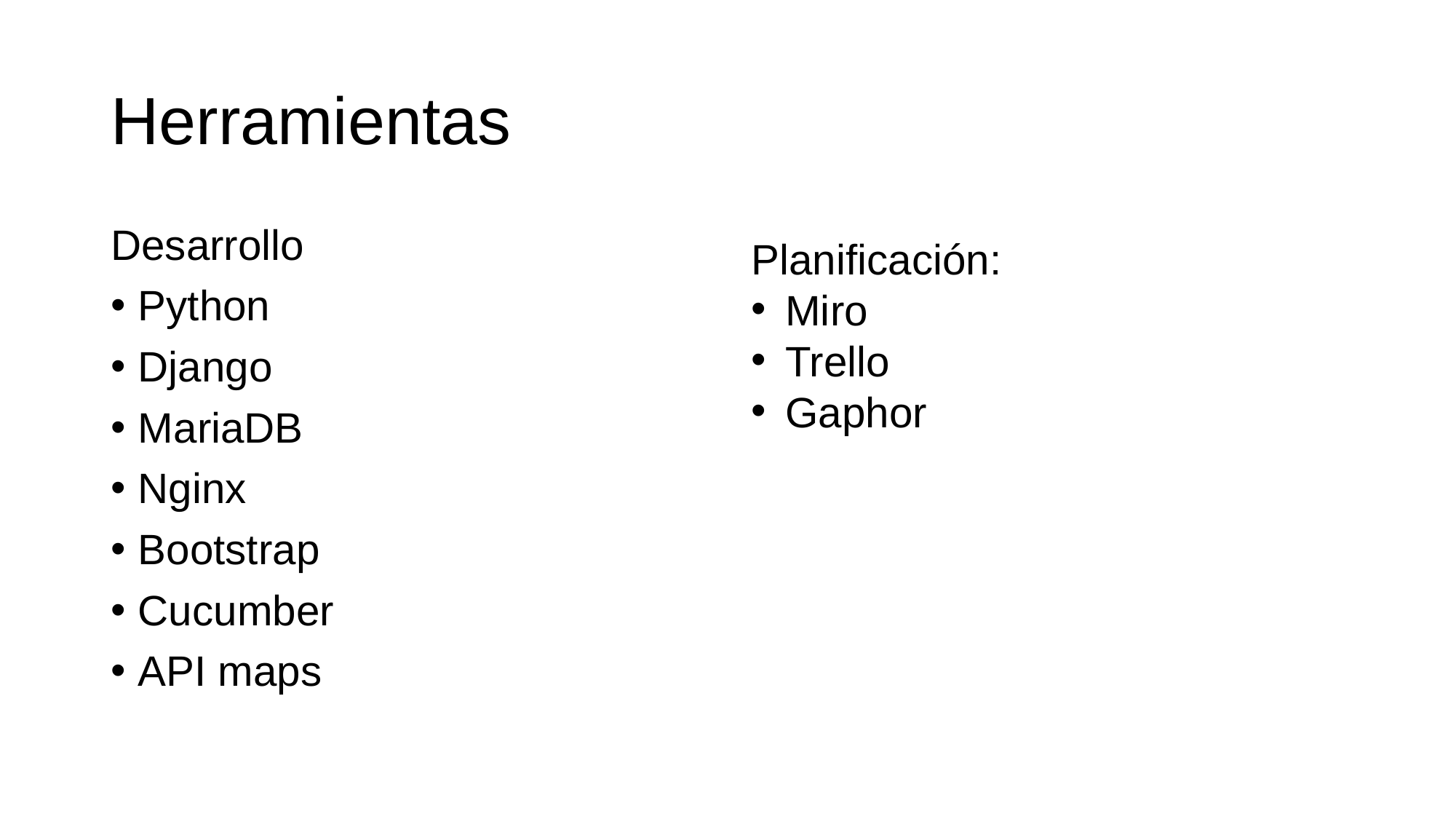

# Herramientas
Desarrollo
Python
Django
MariaDB
Nginx
Bootstrap
Cucumber
API maps

Planificación:
Miro
Trello
Gaphor